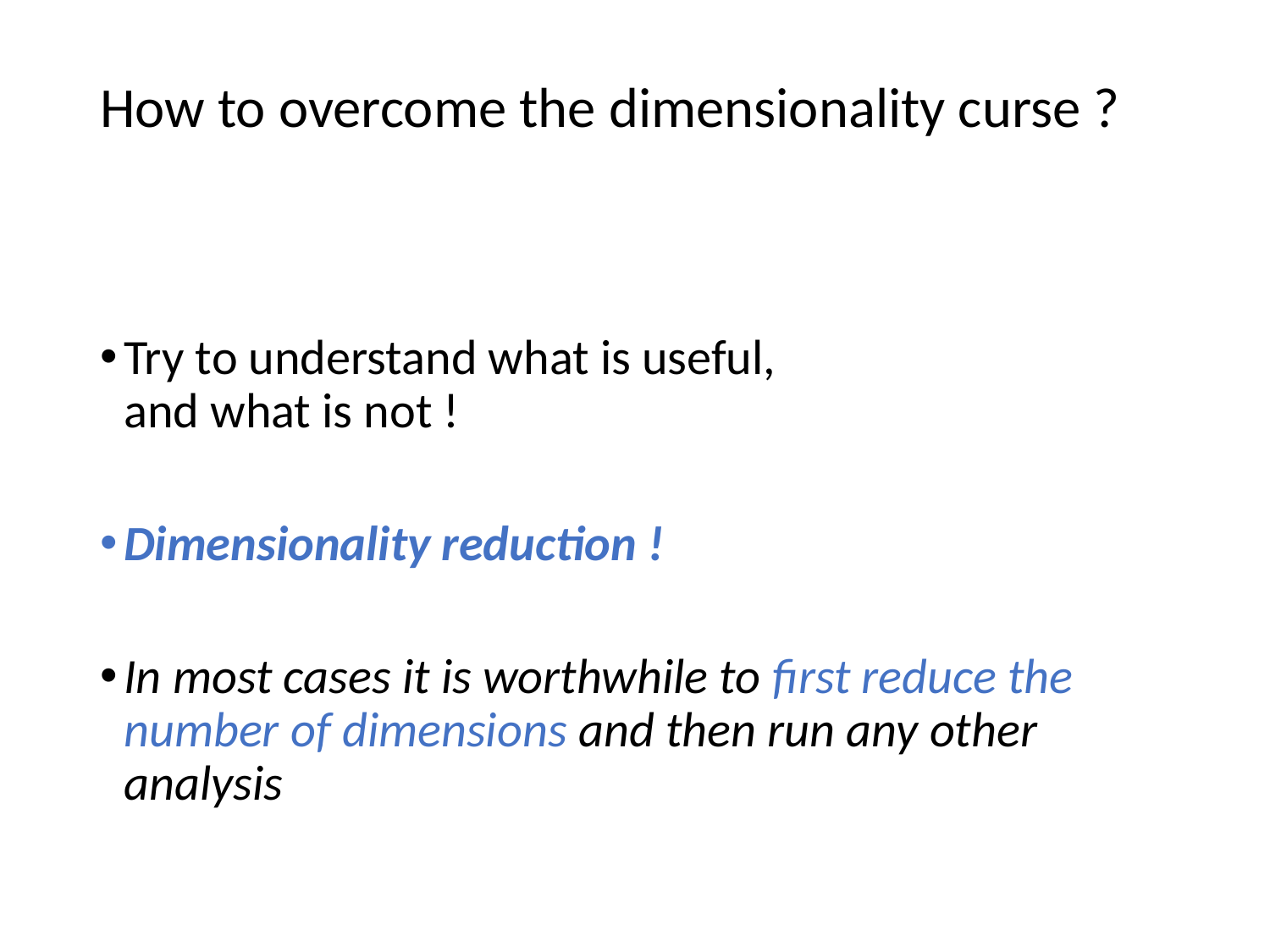

# How to overcome the dimensionality curse ?

Try to understand what is useful,
and what is not !

Dimensionality reduction !

In most cases it is worthwhile to first reduce the number of dimensions and then run any other analysis